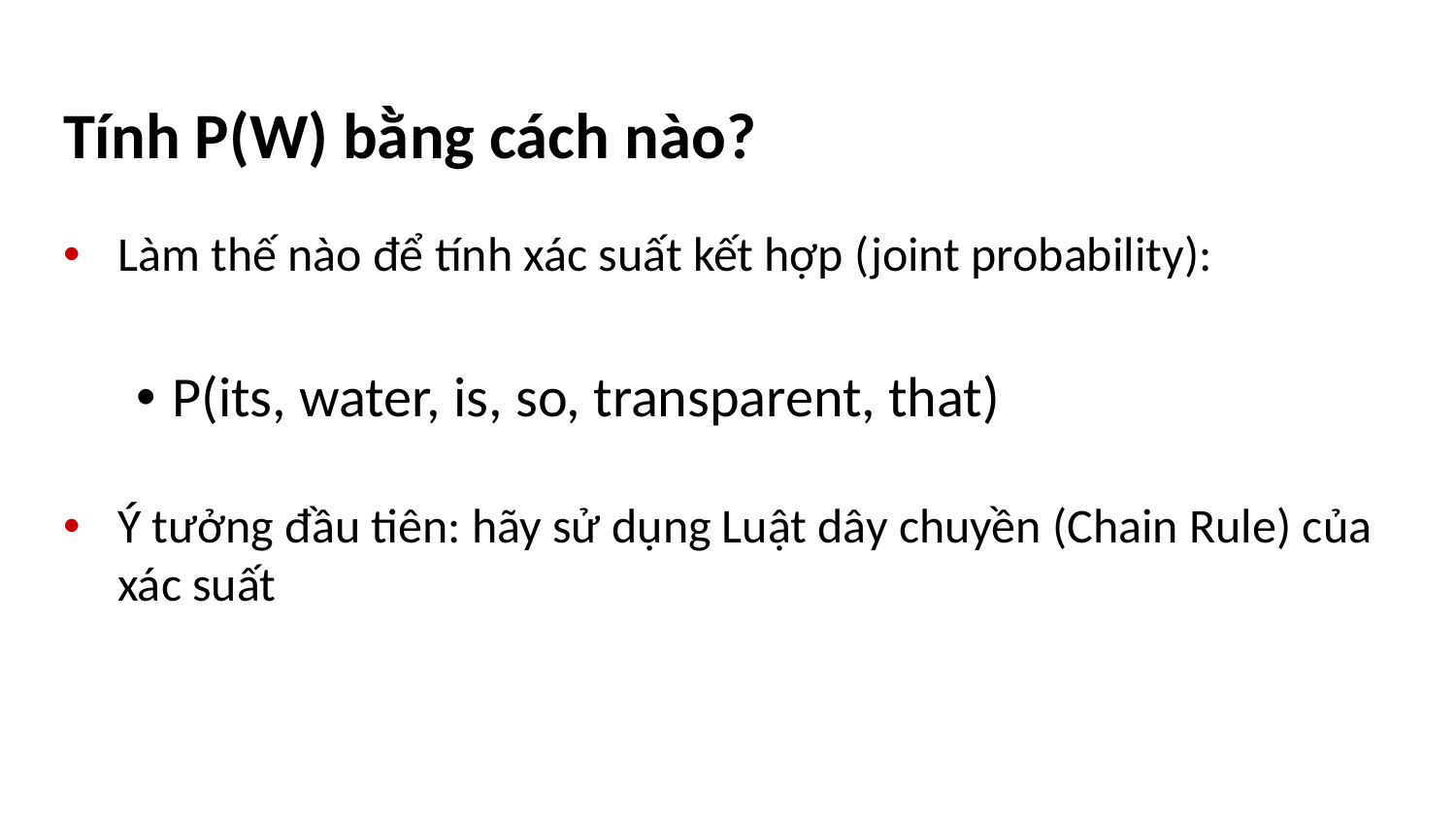

# Tính P(W) bằng cách nào?
Làm thế nào để tính xác suất kết hợp (joint probability):

P(its, water, is, so, transparent, that)

Ý tưởng đầu tiên: hãy sử dụng Luật dây chuyền (Chain Rule) của xác suất